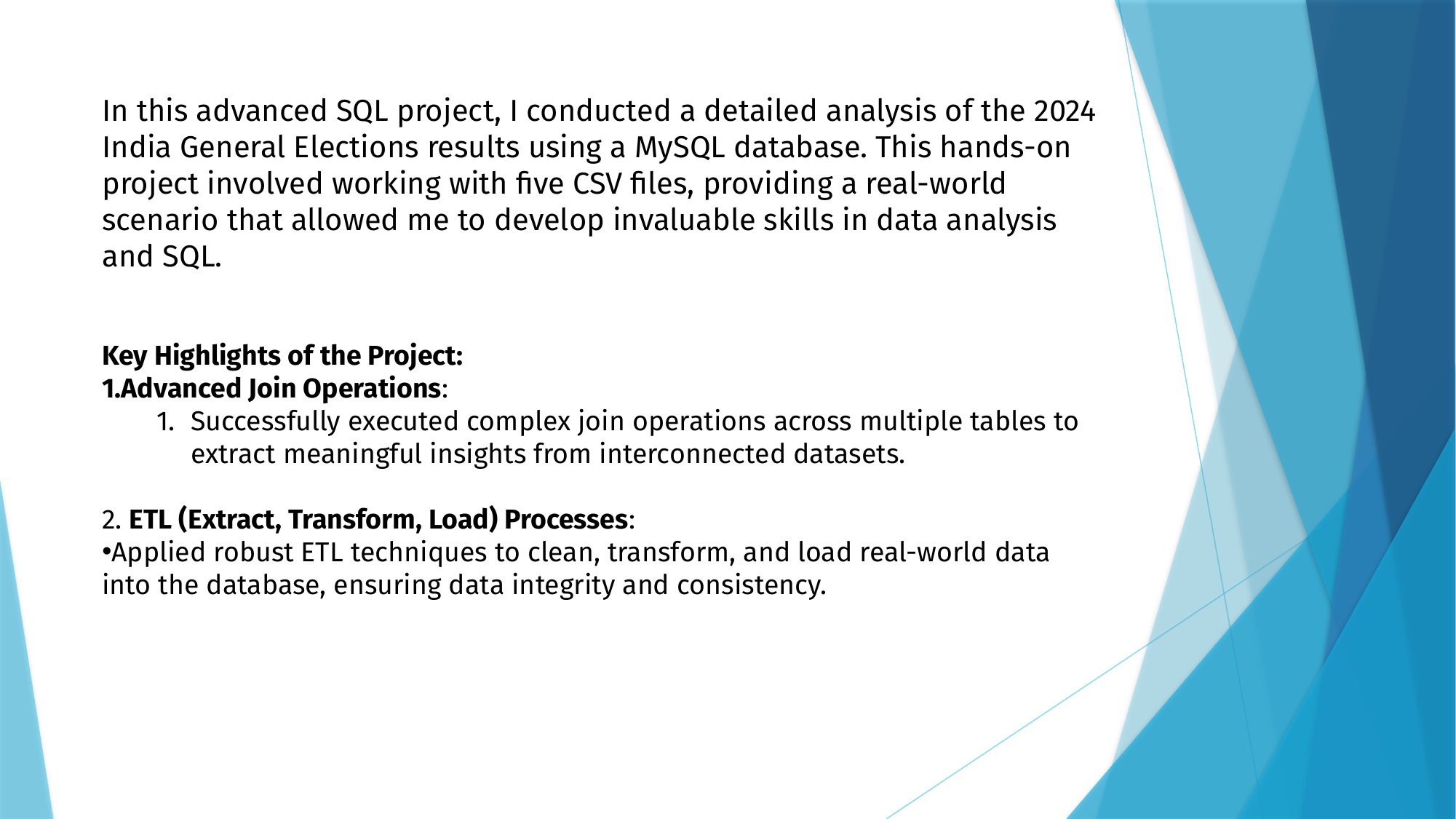

In this advanced SQL project, I conducted a detailed analysis of the 2024 India General Elections results using a MySQL database. This hands-on project involved working with five CSV files, providing a real-world scenario that allowed me to develop invaluable skills in data analysis and SQL.

Key Highlights of the Project:
Advanced Join Operations:
Successfully executed complex join operations across multiple tables to extract meaningful insights from interconnected datasets.

2. ETL (Extract, Transform, Load) Processes:
Applied robust ETL techniques to clean, transform, and load real-world data into the database, ensuring data integrity and consistency.